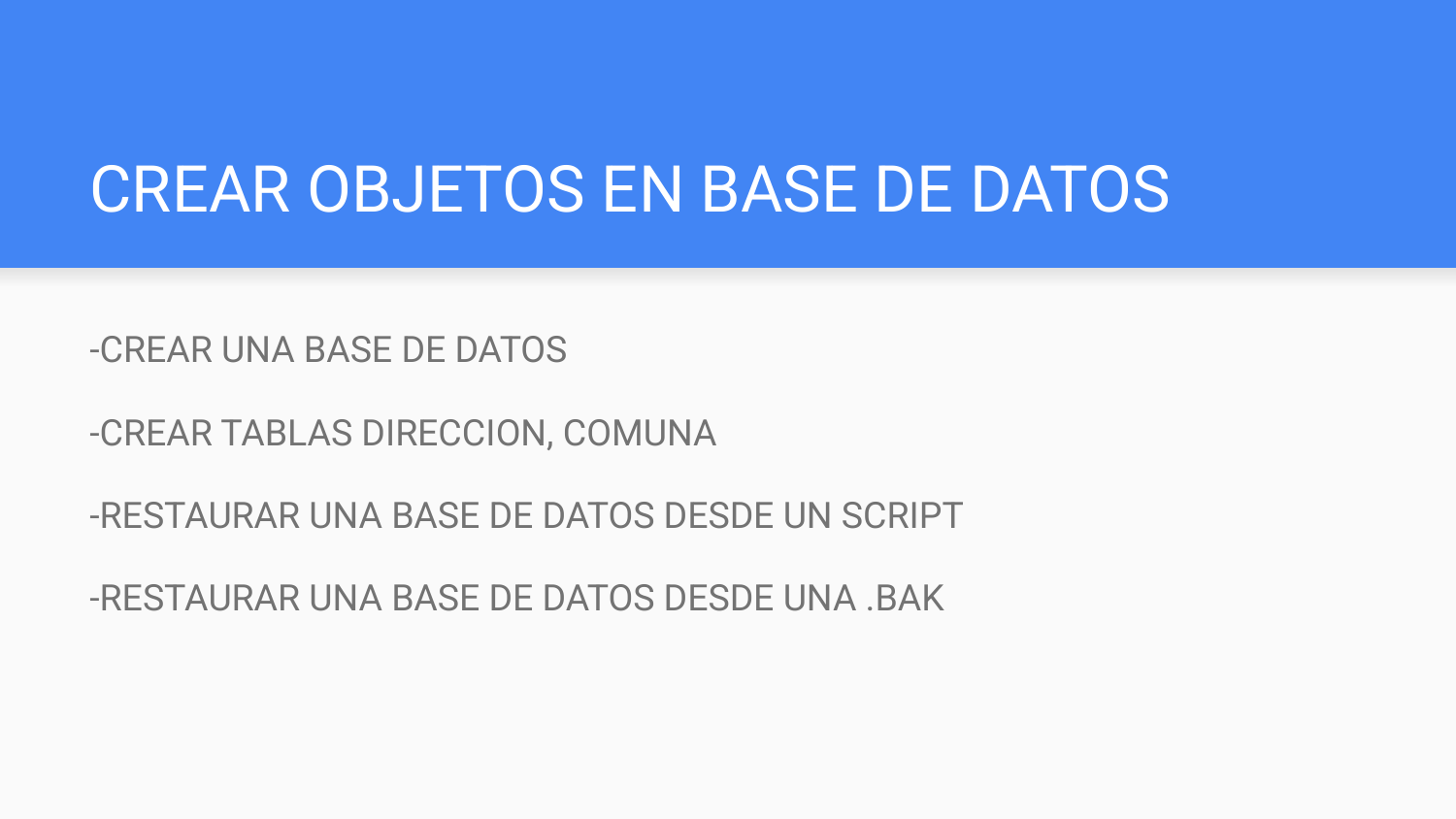

# CREAR OBJETOS EN BASE DE DATOS
-CREAR UNA BASE DE DATOS
-CREAR TABLAS DIRECCION, COMUNA
-RESTAURAR UNA BASE DE DATOS DESDE UN SCRIPT
-RESTAURAR UNA BASE DE DATOS DESDE UNA .BAK